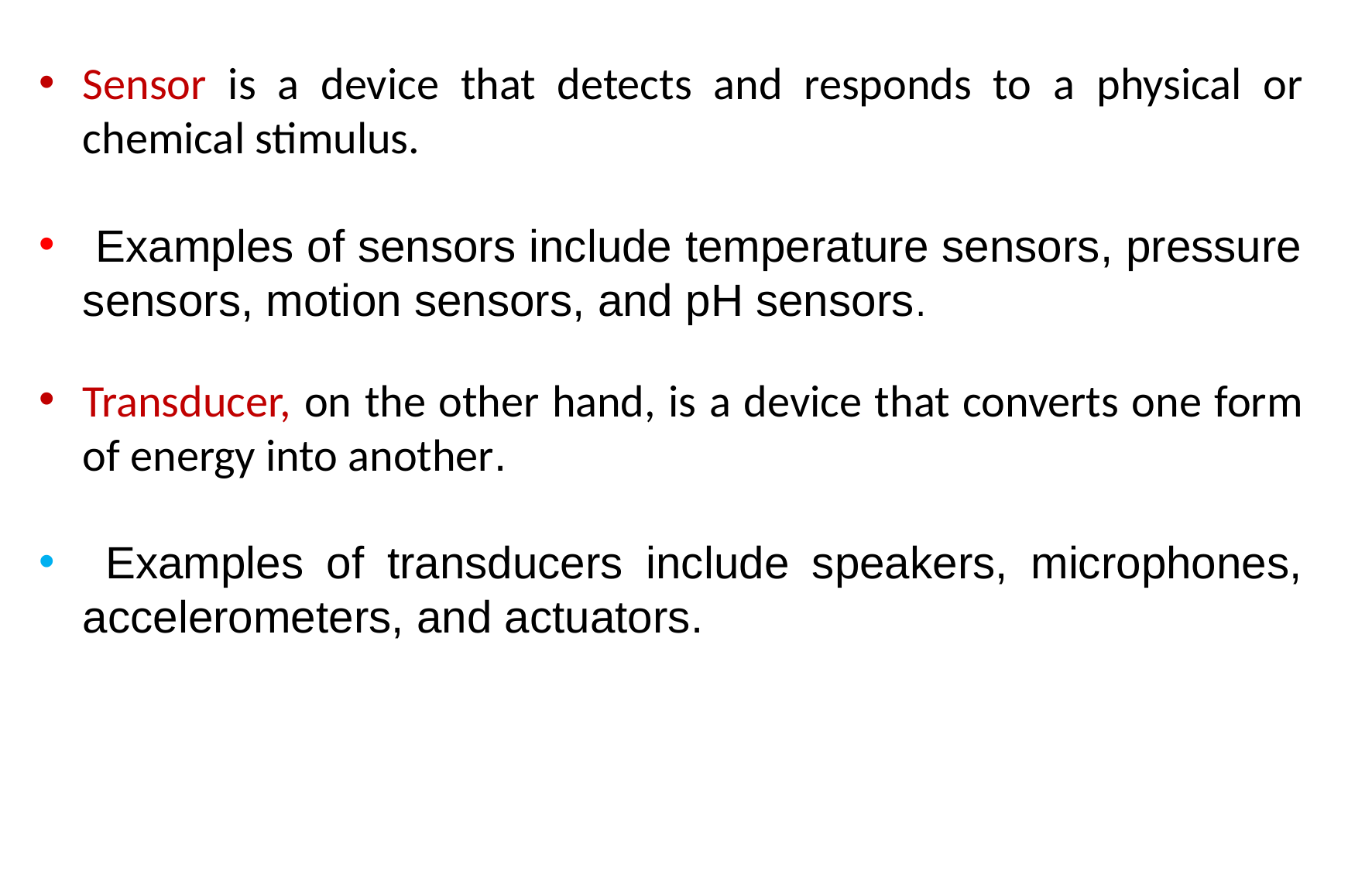

Sensor is a device that detects and responds to a physical or chemical stimulus.

 Examples of sensors include temperature sensors, pressure sensors, motion sensors, and pH sensors.

Transducer, on the other hand, is a device that converts one form of energy into another.

 Examples of transducers include speakers, microphones, accelerometers, and actuators.